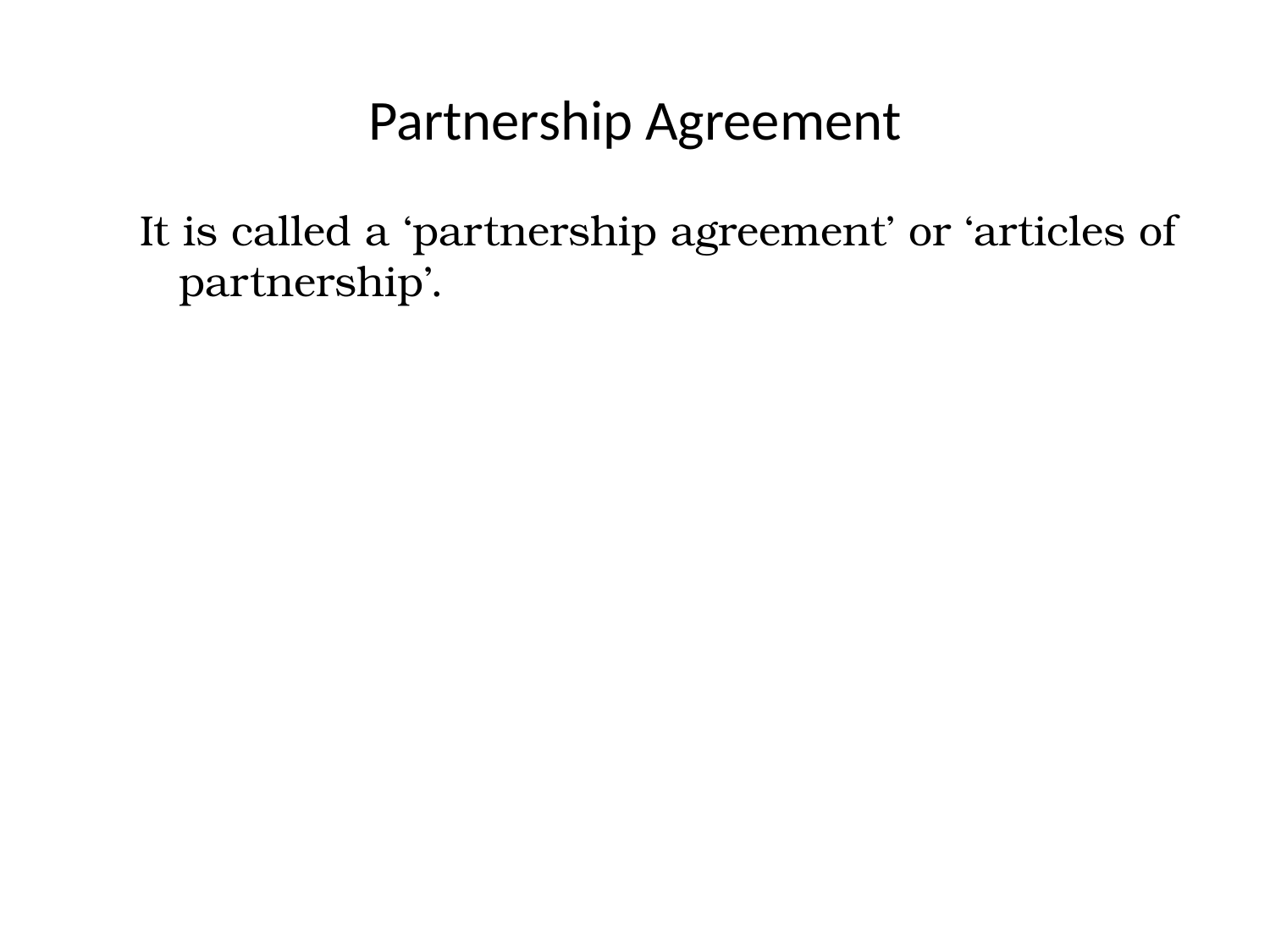

# Partnership Agreement
It is called a ‘partnership agreement’ or ‘articles of partnership’.